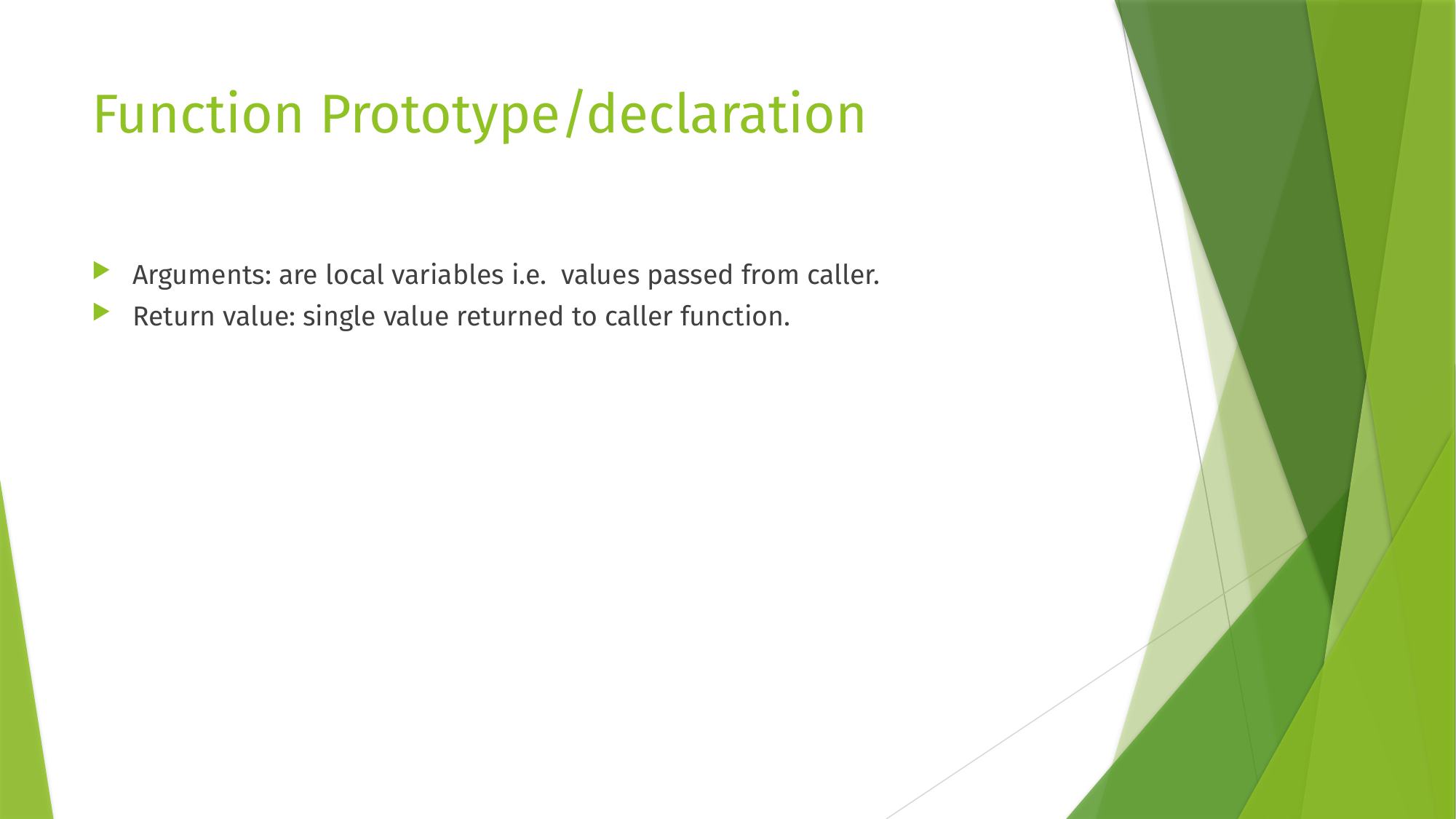

# Function Prototype/declaration
Arguments: are local variables i.e.  values passed from caller.
Return value: single value returned to caller function.